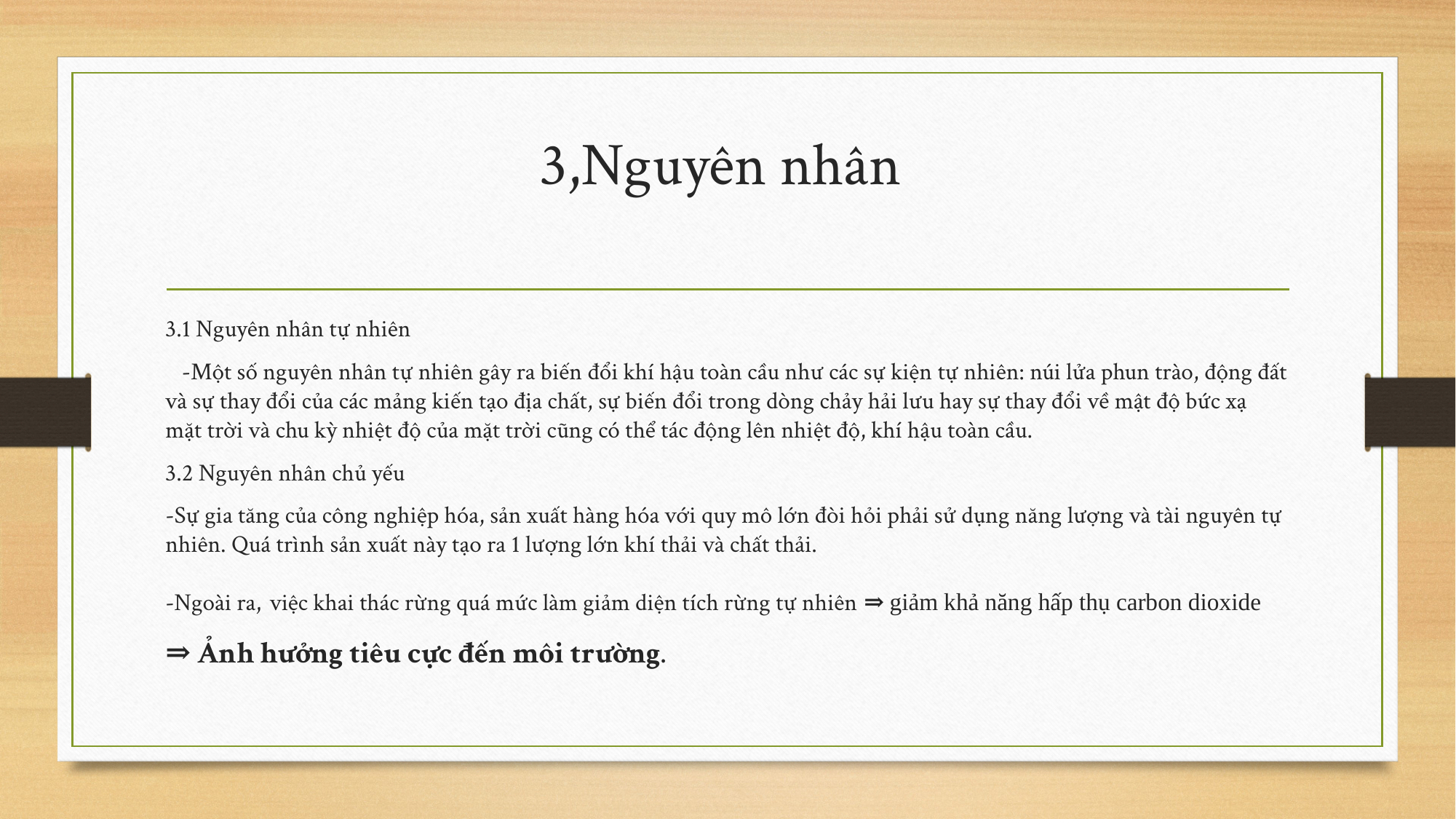

# 3,Nguyên nhân
3.1 Nguyên nhân tự nhiên
   -Một số nguyên nhân tự nhiên gây ra biến đổi khí hậu toàn cầu như các sự kiện tự nhiên: núi lửa phun trào, động đất và sự thay đổi của các mảng kiến tạo địa chất, sự biến đổi trong dòng chảy hải lưu hay sự thay đổi về mật độ bức xạ mặt trời và chu kỳ nhiệt độ của mặt trời cũng có thể tác động lên nhiệt độ, khí hậu toàn cầu.
3.2 Nguyên nhân chủ yếu
-Sự gia tăng của công nghiệp hóa, sản xuất hàng hóa với quy mô lớn đòi hỏi phải sử dụng năng lượng và tài nguyên tự nhiên. Quá trình sản xuất này tạo ra 1 lượng lớn khí thải và chất thải.
-Ngoài ra, việc khai thác rừng quá mức làm giảm diện tích rừng tự nhiên ⇒ giảm khả năng hấp thụ carbon dioxide
⇒ Ảnh hưởng tiêu cực đến môi trường.